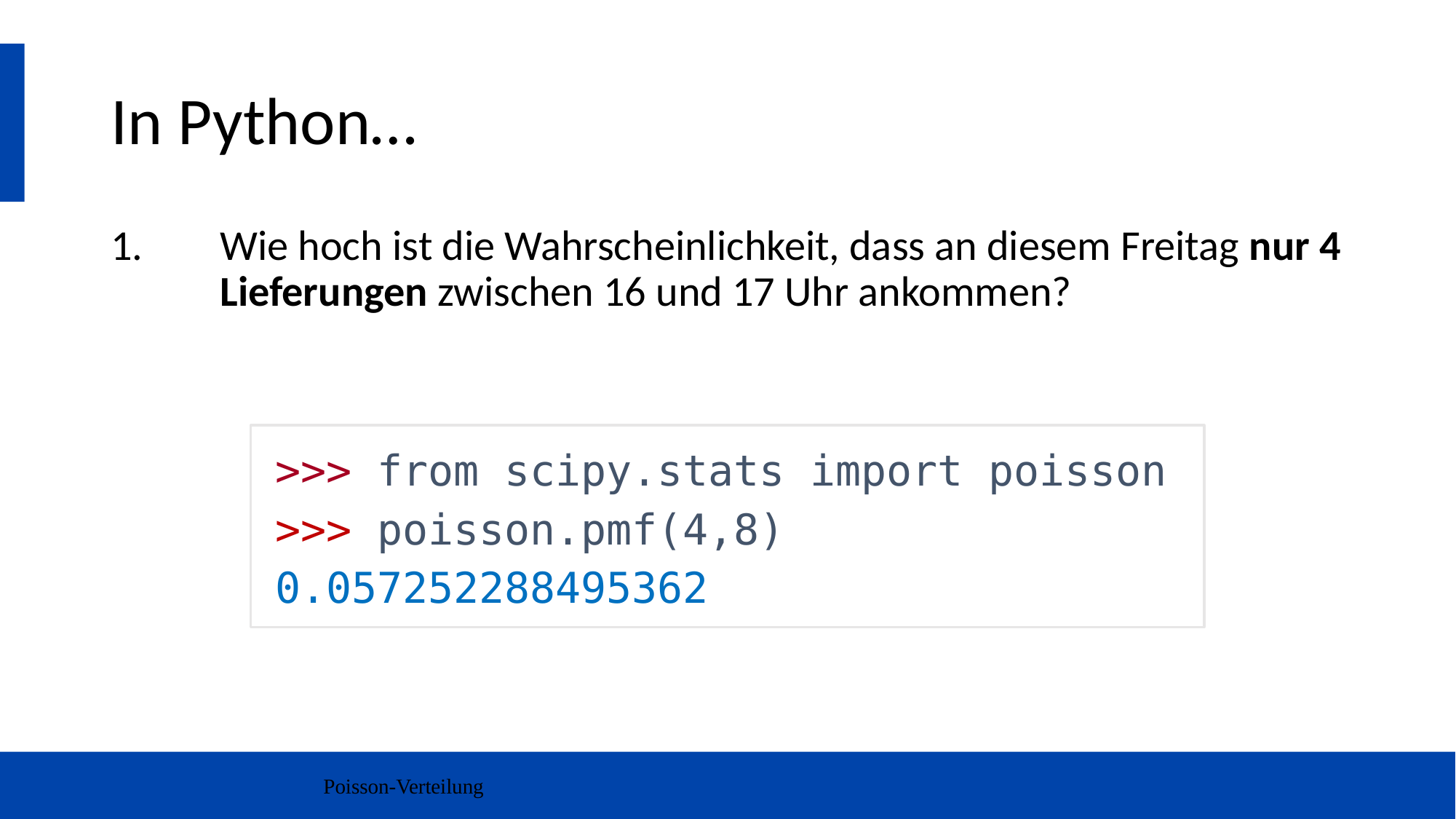

# In Python…
1.	Wie hoch ist die Wahrscheinlichkeit, dass an diesem Freitag nur 4 	Lieferungen zwischen 16 und 17 Uhr ankommen?

>>> from scipy.stats import poisson
>>> poisson.pmf(4,8)
0.057252288495362
Poisson-Verteilung